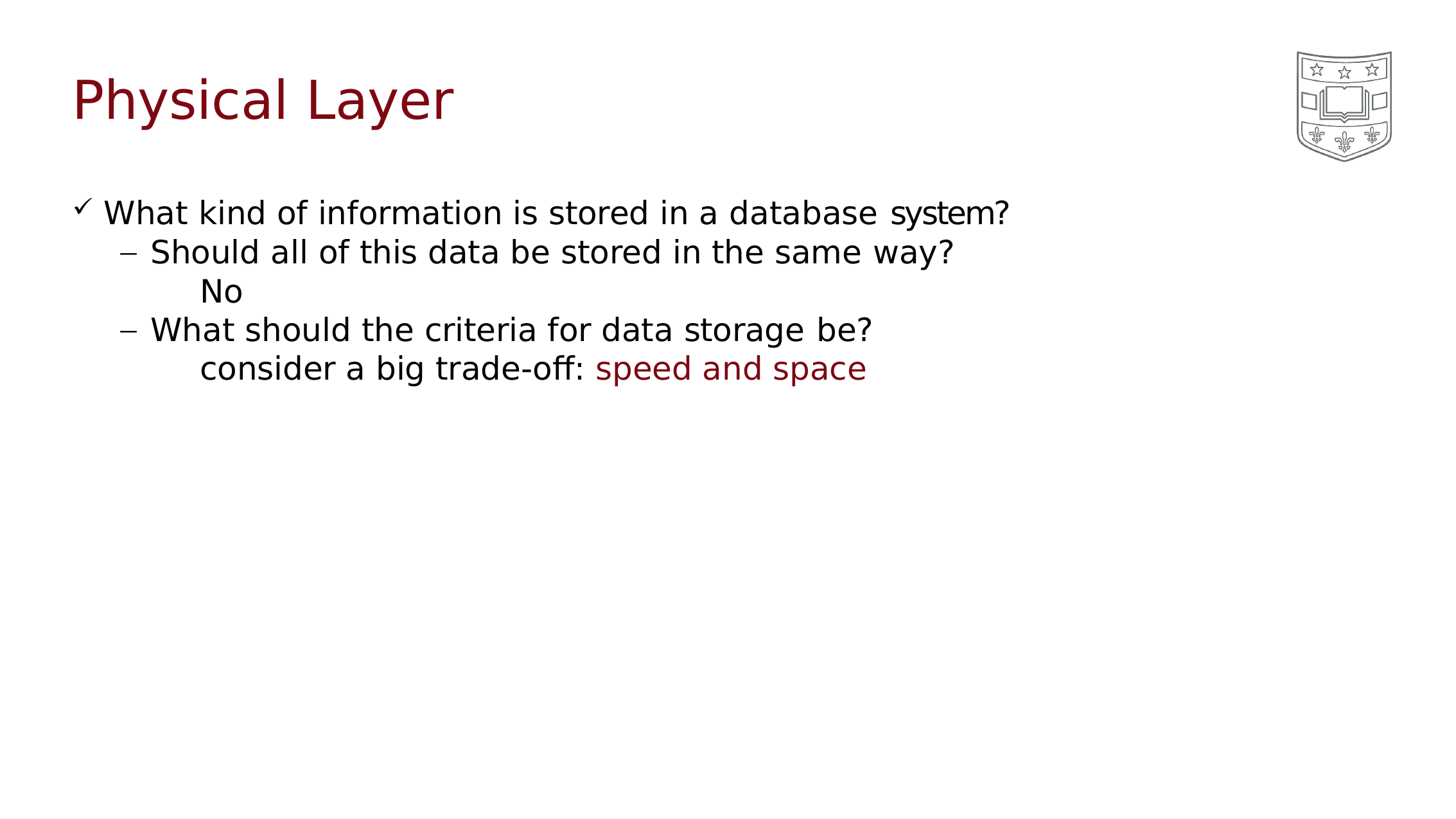

# Physical Layer
What kind of information is stored in a database system?
Should all of this data be stored in the same way?
	No
What should the criteria for data storage be?
	consider a big trade-off: speed and space